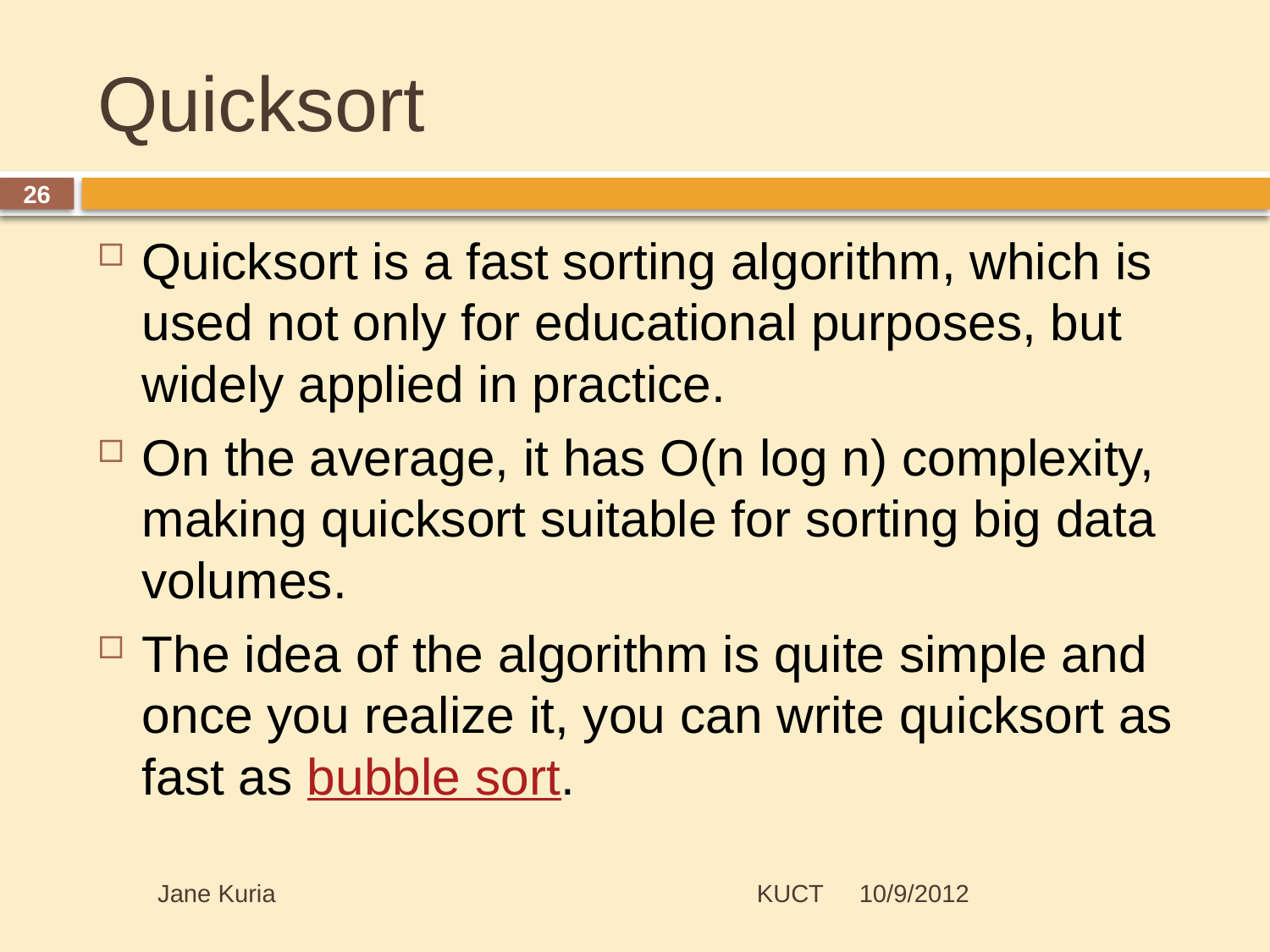

# Quicksort
26
Quicksort is a fast sorting algorithm, which is used not only for educational purposes, but widely applied in practice.
On the average, it has O(n log n) complexity, making quicksort suitable for sorting big data volumes.
The idea of the algorithm is quite simple and once you realize it, you can write quicksort as fast as bubble sort.
Jane Kuria                                                                     KUCT
10/9/2012